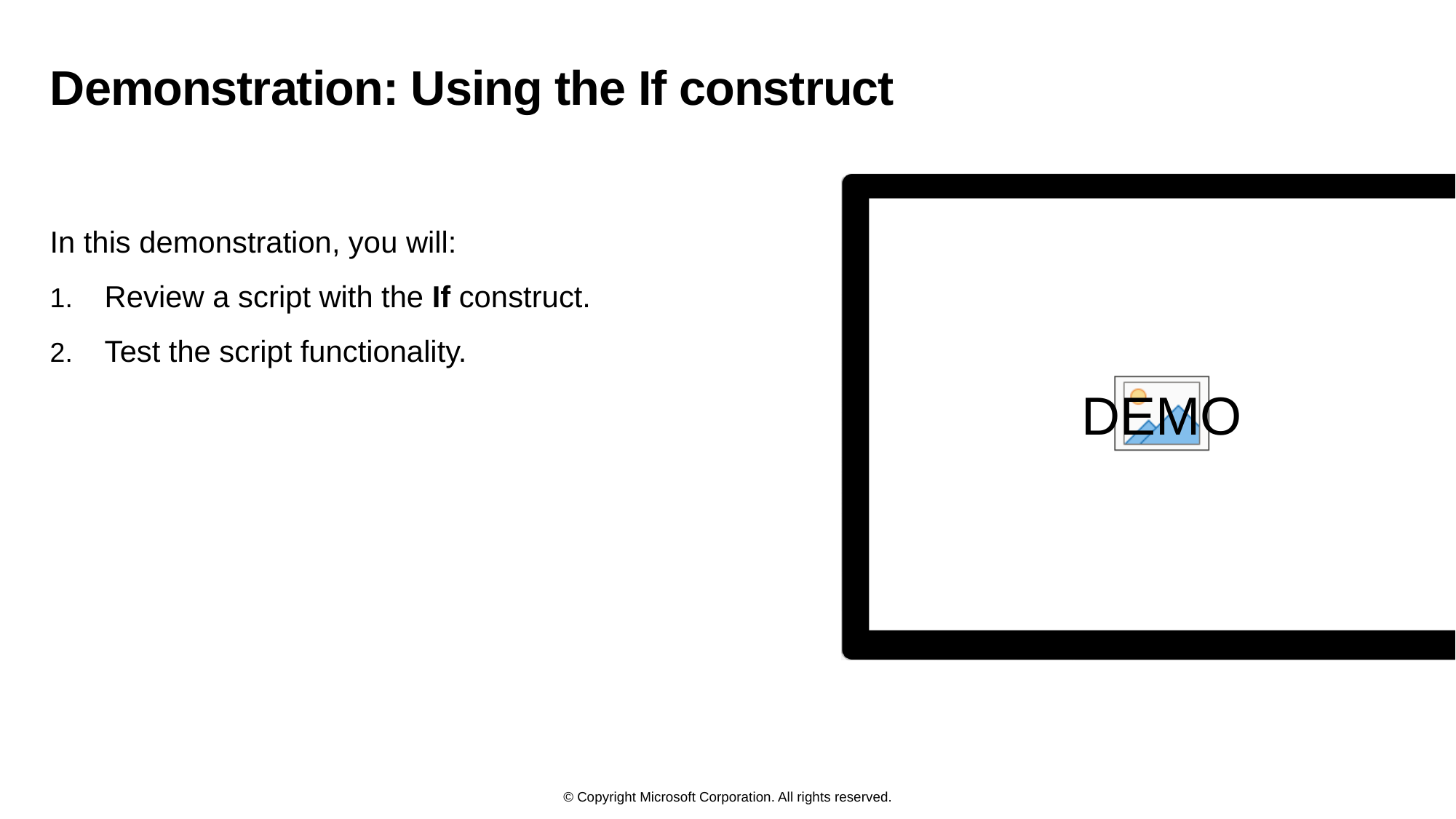

# Demonstration: Using the If construct

In this demonstration, you will:
Review a script with the If construct.
Test the script functionality.